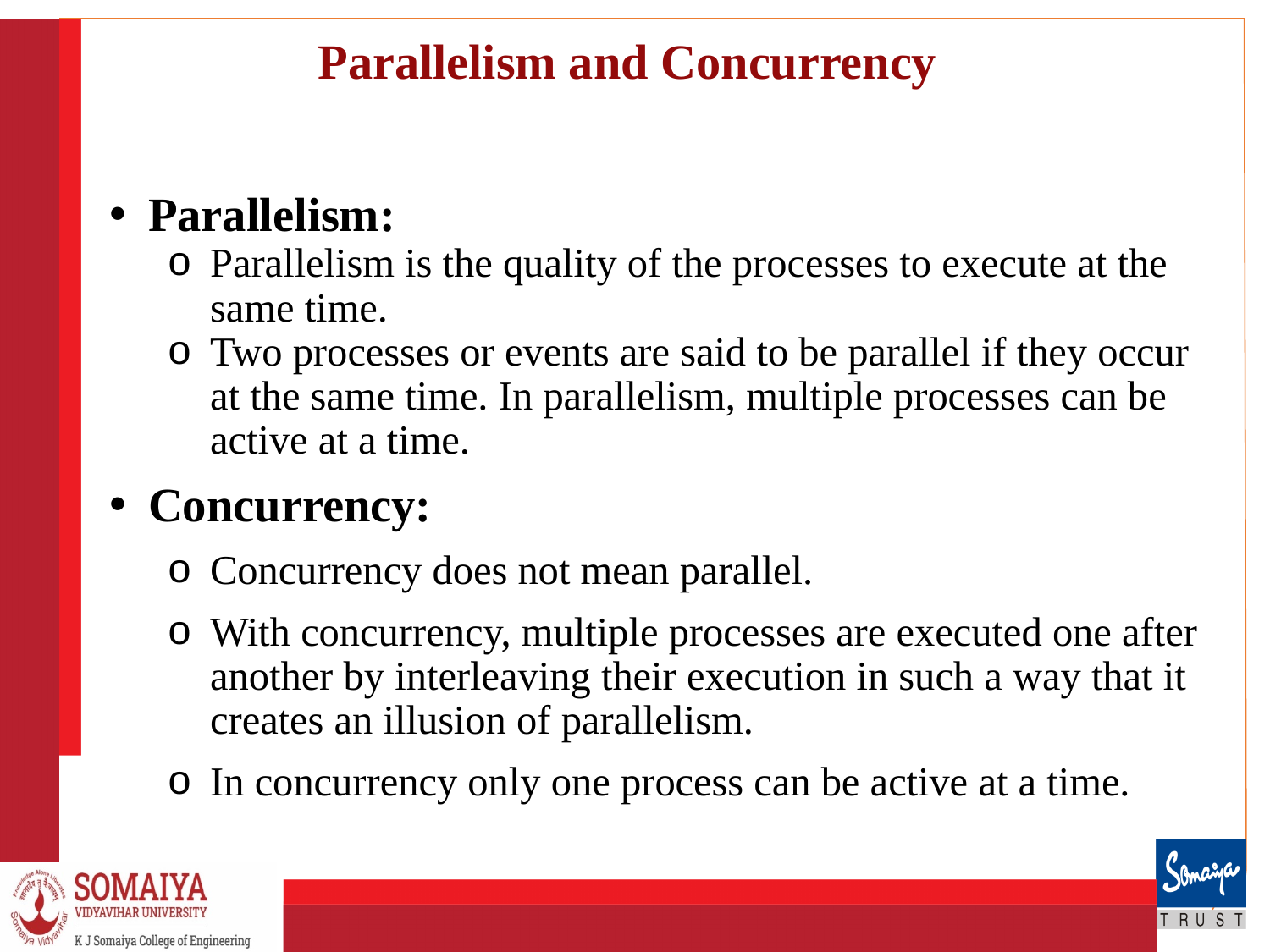

# Parallelism and Concurrency
Parallelism:
Parallelism is the quality of the processes to execute at the same time.
Two processes or events are said to be parallel if they occur at the same time. In parallelism, multiple processes can be active at a time.
Concurrency:
Concurrency does not mean parallel.
With concurrency, multiple processes are executed one after another by interleaving their execution in such a way that it creates an illusion of parallelism.
In concurrency only one process can be active at a time.